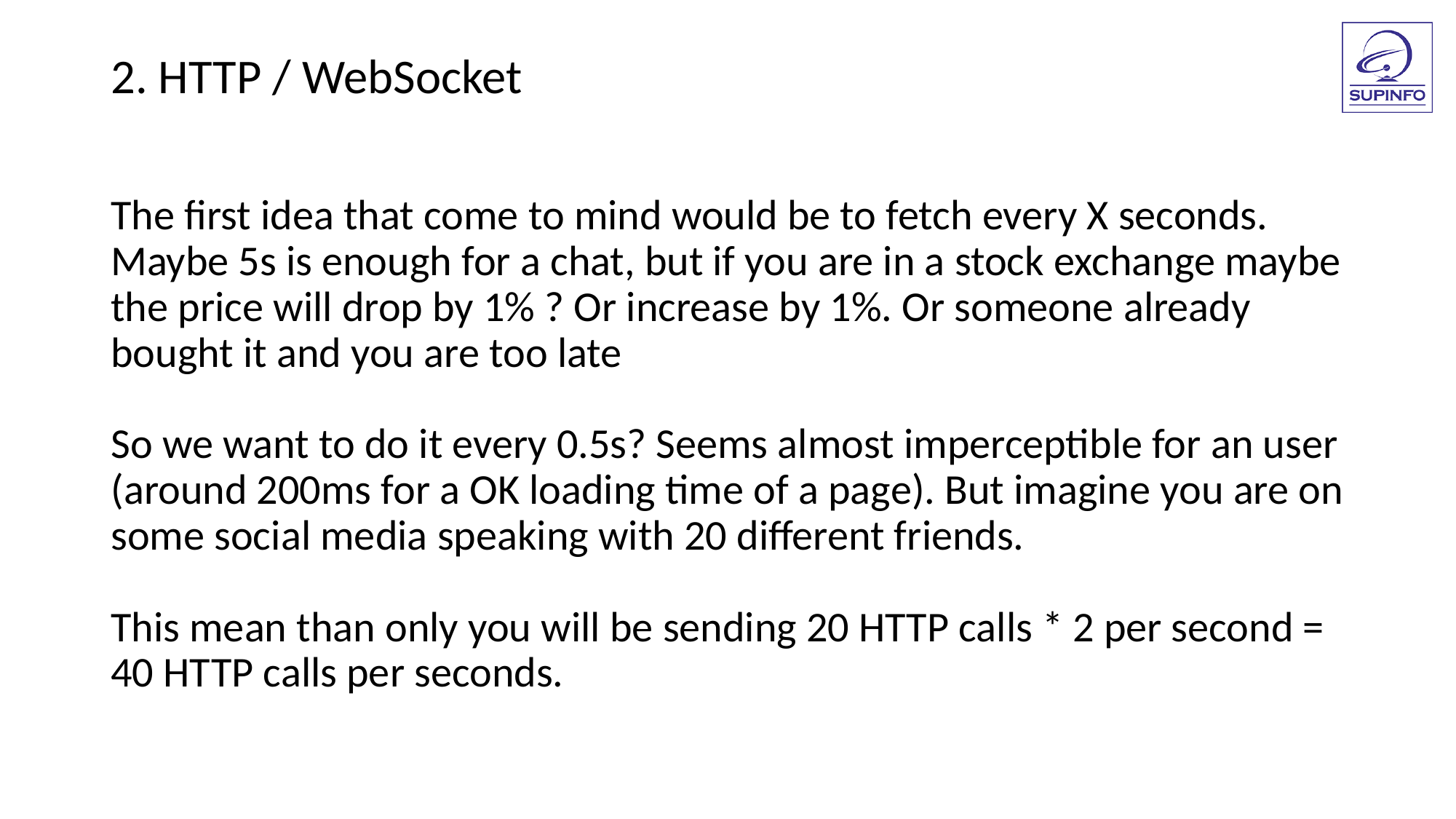

2. HTTP / WebSocket
The first idea that come to mind would be to fetch every X seconds. Maybe 5s is enough for a chat, but if you are in a stock exchange maybe the price will drop by 1% ? Or increase by 1%. Or someone already bought it and you are too late

So we want to do it every 0.5s? Seems almost imperceptible for an user (around 200ms for a OK loading time of a page). But imagine you are on some social media speaking with 20 different friends.

This mean than only you will be sending 20 HTTP calls * 2 per second = 40 HTTP calls per seconds.